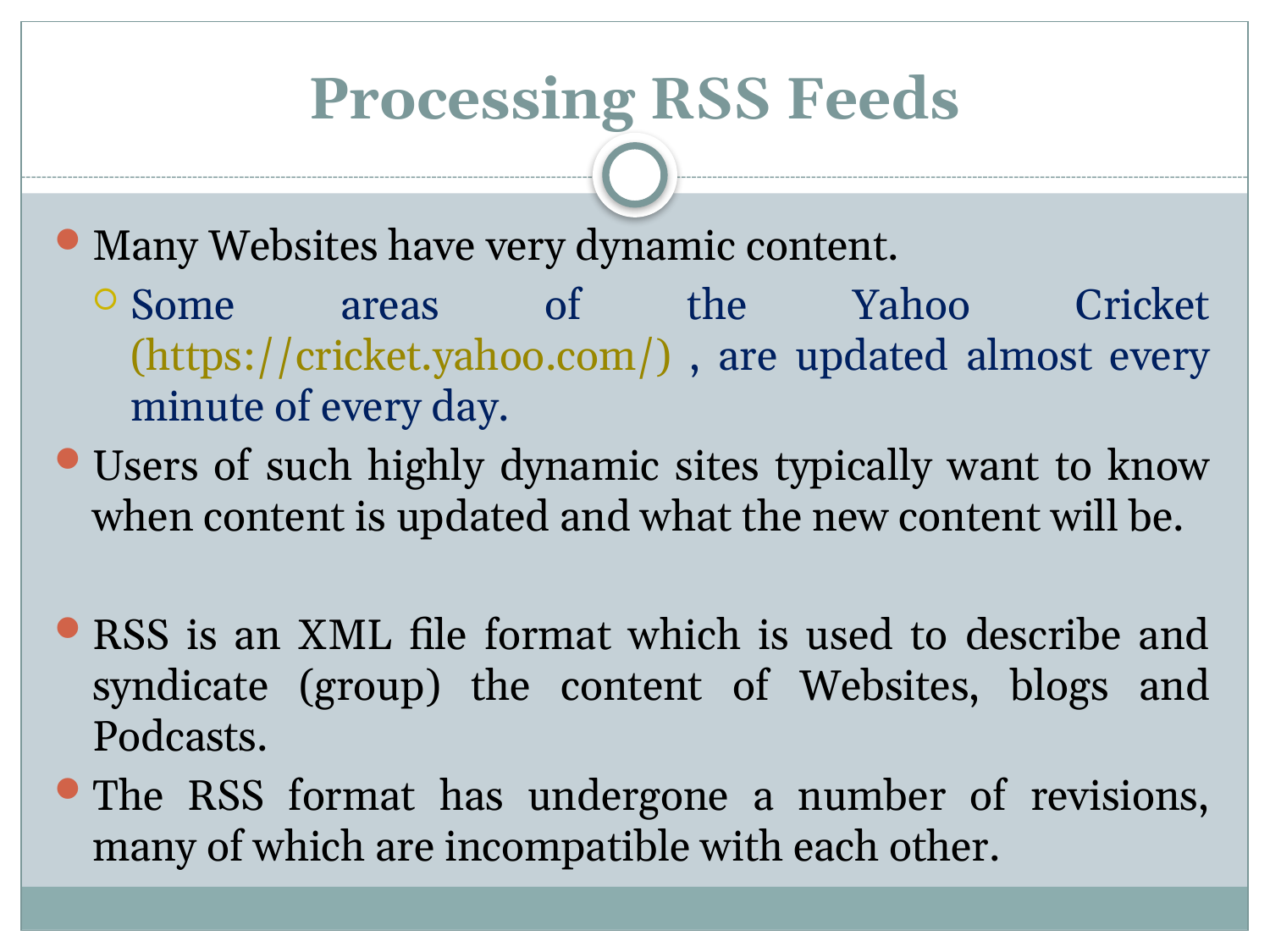

# Processing RSS Feeds
Many Websites have very dynamic content.
Some areas of the Yahoo Cricket (https://cricket.yahoo.com/) , are updated almost every minute of every day.
Users of such highly dynamic sites typically want to know when content is updated and what the new content will be.

RSS is an XML file format which is used to describe and syndicate (group) the content of Websites, blogs and Podcasts.
The RSS format has undergone a number of revisions, many of which are incompatible with each other.